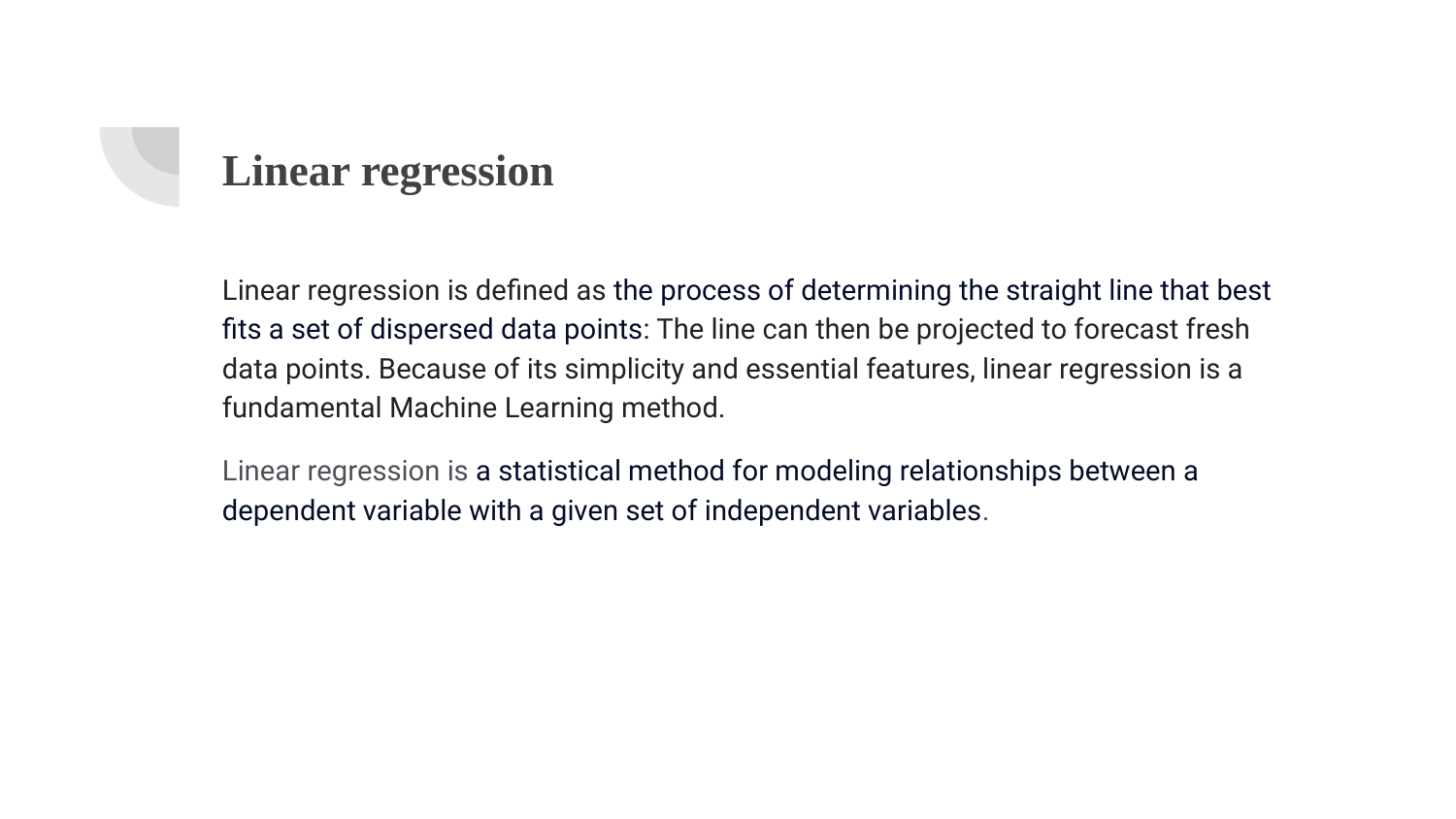

# Linear regression
Linear regression is defined as the process of determining the straight line that best fits a set of dispersed data points: The line can then be projected to forecast fresh data points. Because of its simplicity and essential features, linear regression is a fundamental Machine Learning method.
Linear regression is a statistical method for modeling relationships between a dependent variable with a given set of independent variables.